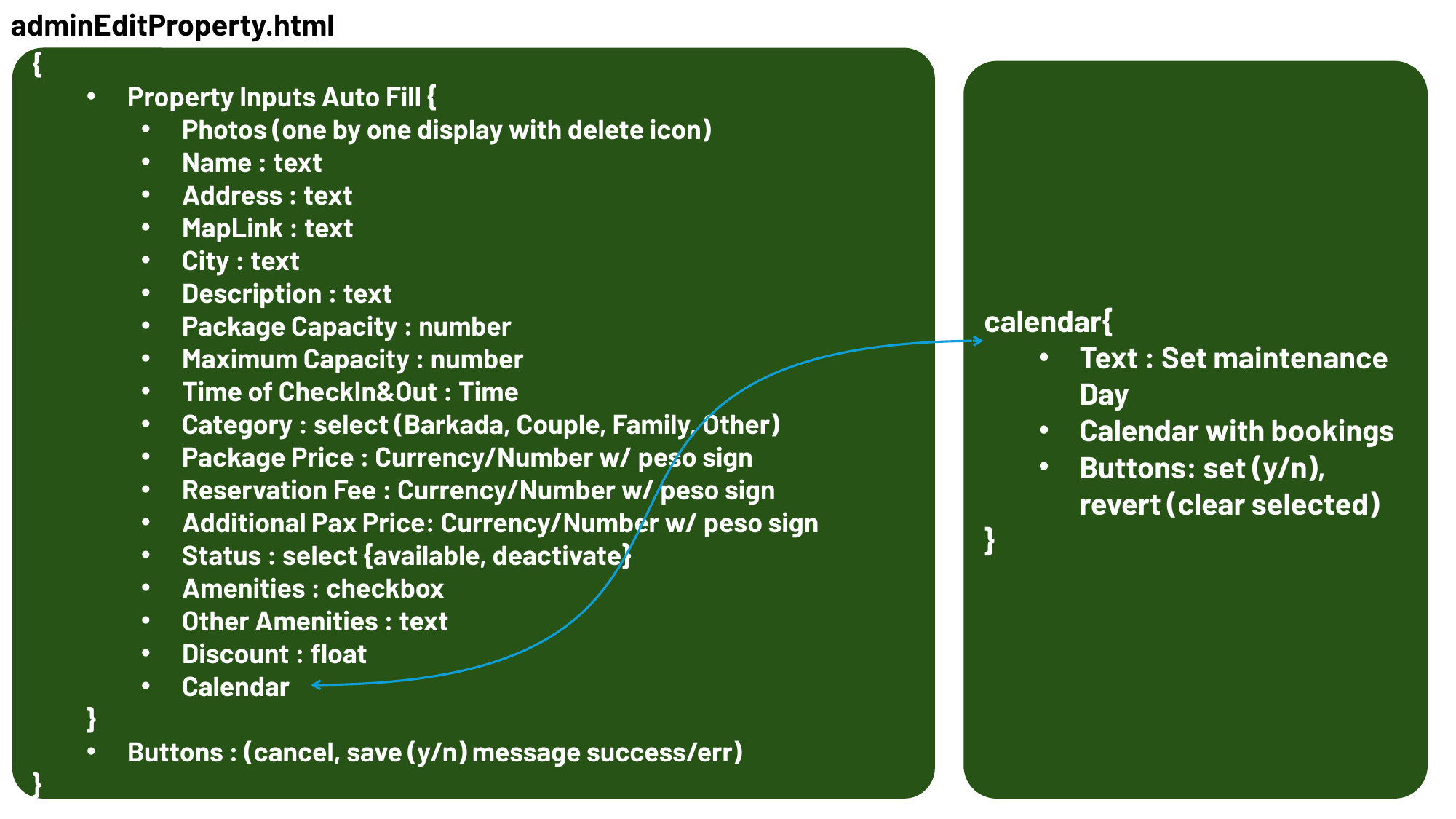

adminEditProperty.html
{
Property Inputs Auto Fill {
Photos (one by one display with delete icon)
Name : text
Address : text
MapLink : text
City : text
Description : text
Package Capacity : number
Maximum Capacity : number
Time of CheckIn&Out : Time
Category : select (Barkada, Couple, Family, Other)
Package Price : Currency/Number w/ peso sign
Reservation Fee : Currency/Number w/ peso sign
Additional Pax Price: Currency/Number w/ peso sign
Status : select {available, deactivate}
Amenities : checkbox
Other Amenities : text
Discount : float
Calendar
}
Buttons : (cancel, save (y/n) message success/err)
}
calendar{
Text : Set maintenance Day
Calendar with bookings
Buttons: set (y/n), revert (clear selected)
}